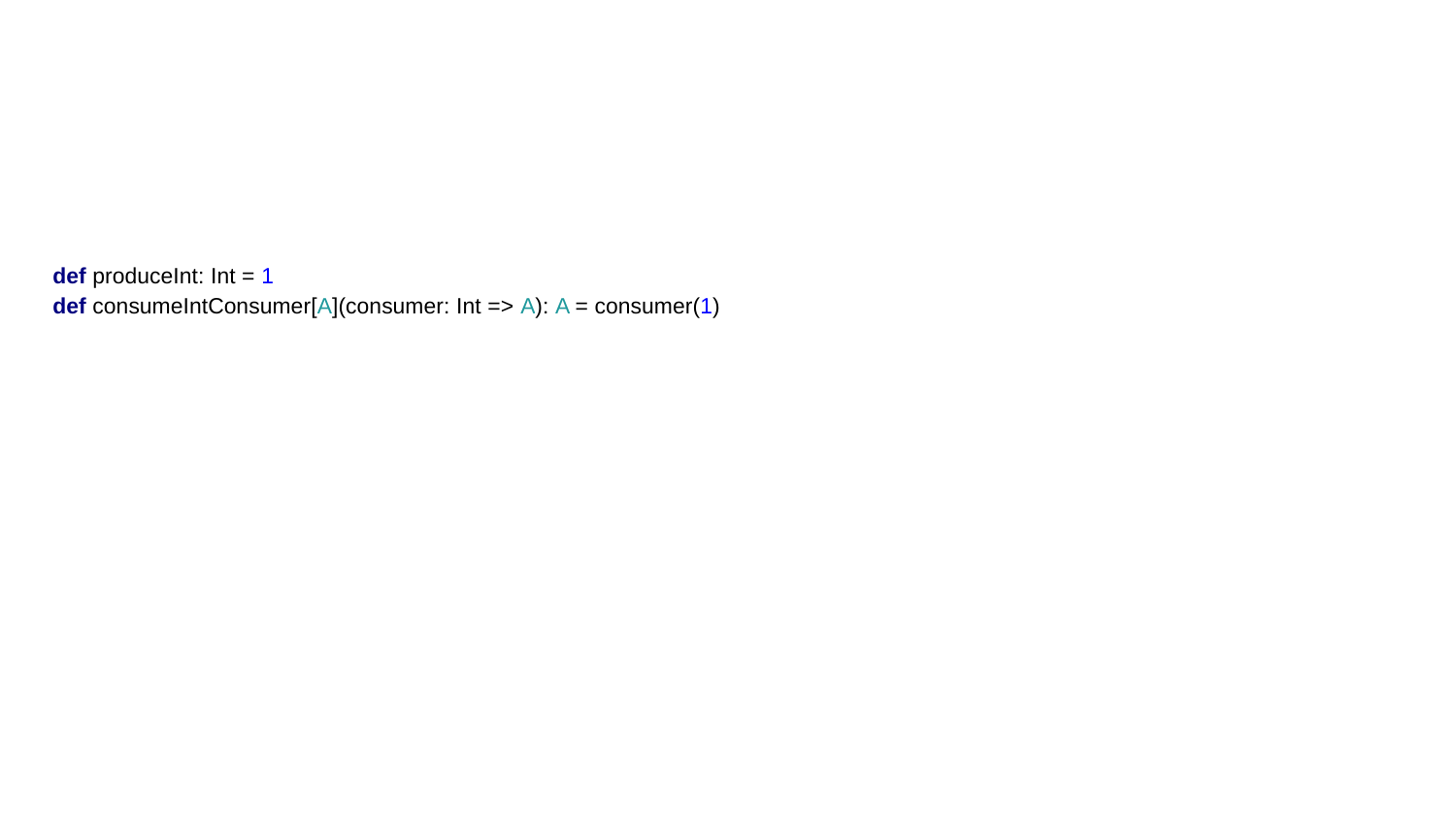

def produceInt: Int = 1
def consumeIntConsumer[A](consumer: Int => A): A = consumer(1)